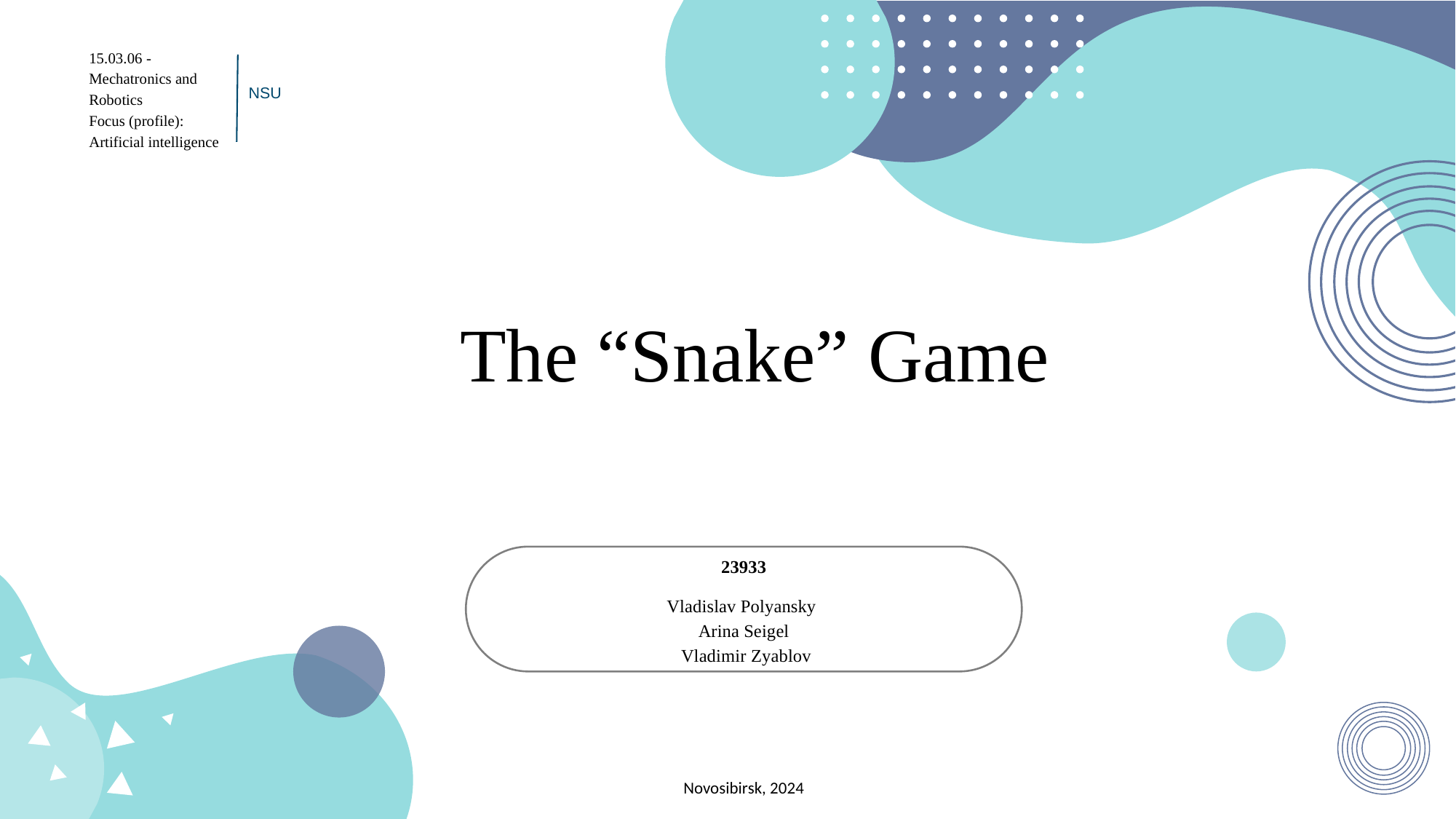

15.03.06 - Mechatronics and Robotics
Focus (profile): Artificial intelligence
NSU

The “Snake” Game

23933

Vladislav Polyansky
Arina Seigel
  Vladimir Zyablov

Novosibirsk, 2024